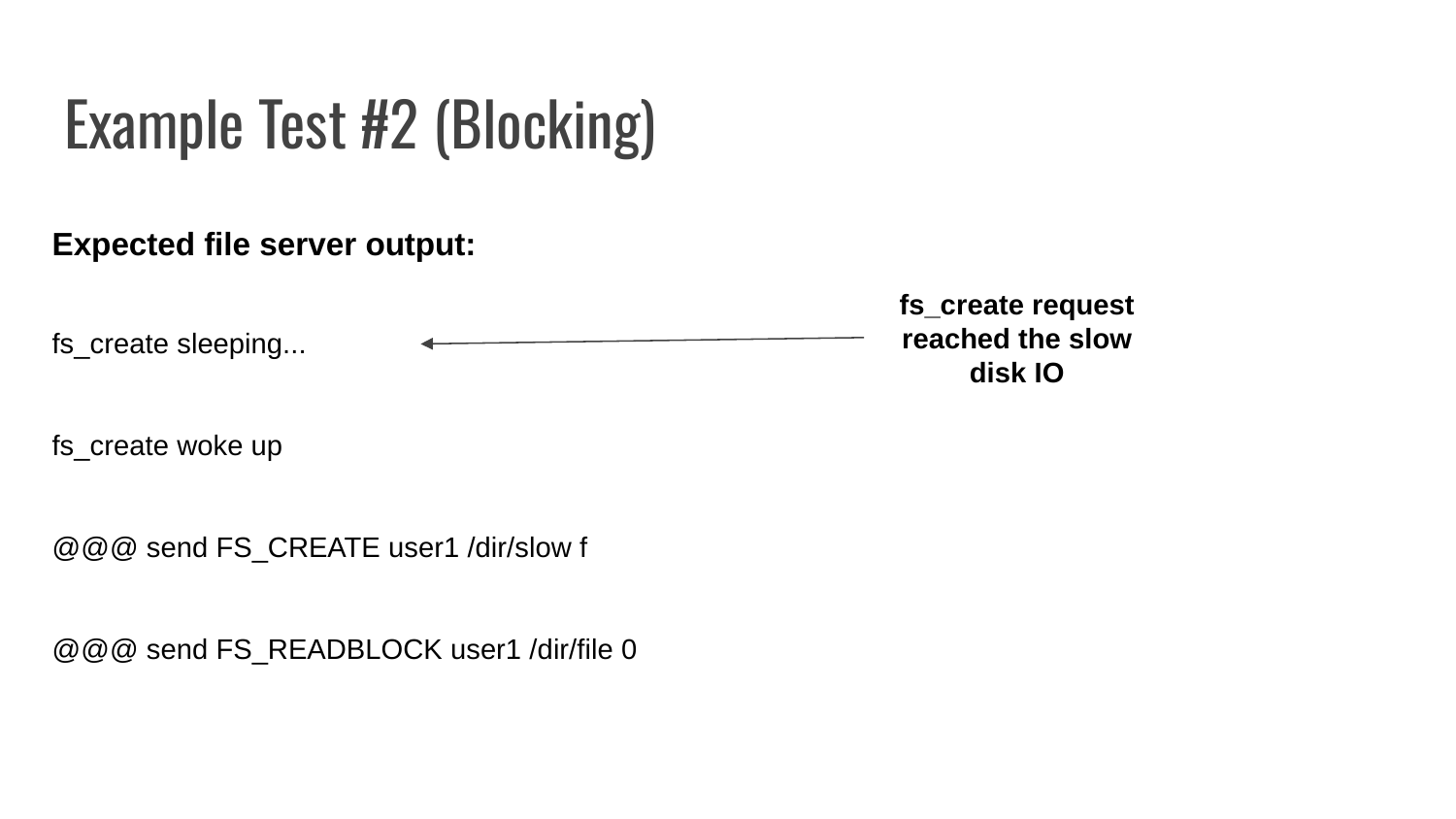

# Example Test #2 (Blocking)
Expected file server output:

fs_create sleeping...

fs_create woke up

@@@ send FS_CREATE user1 /dir/slow f

@@@ send FS_READBLOCK user1 /dir/file 0

fs_create request reached the slow disk IO